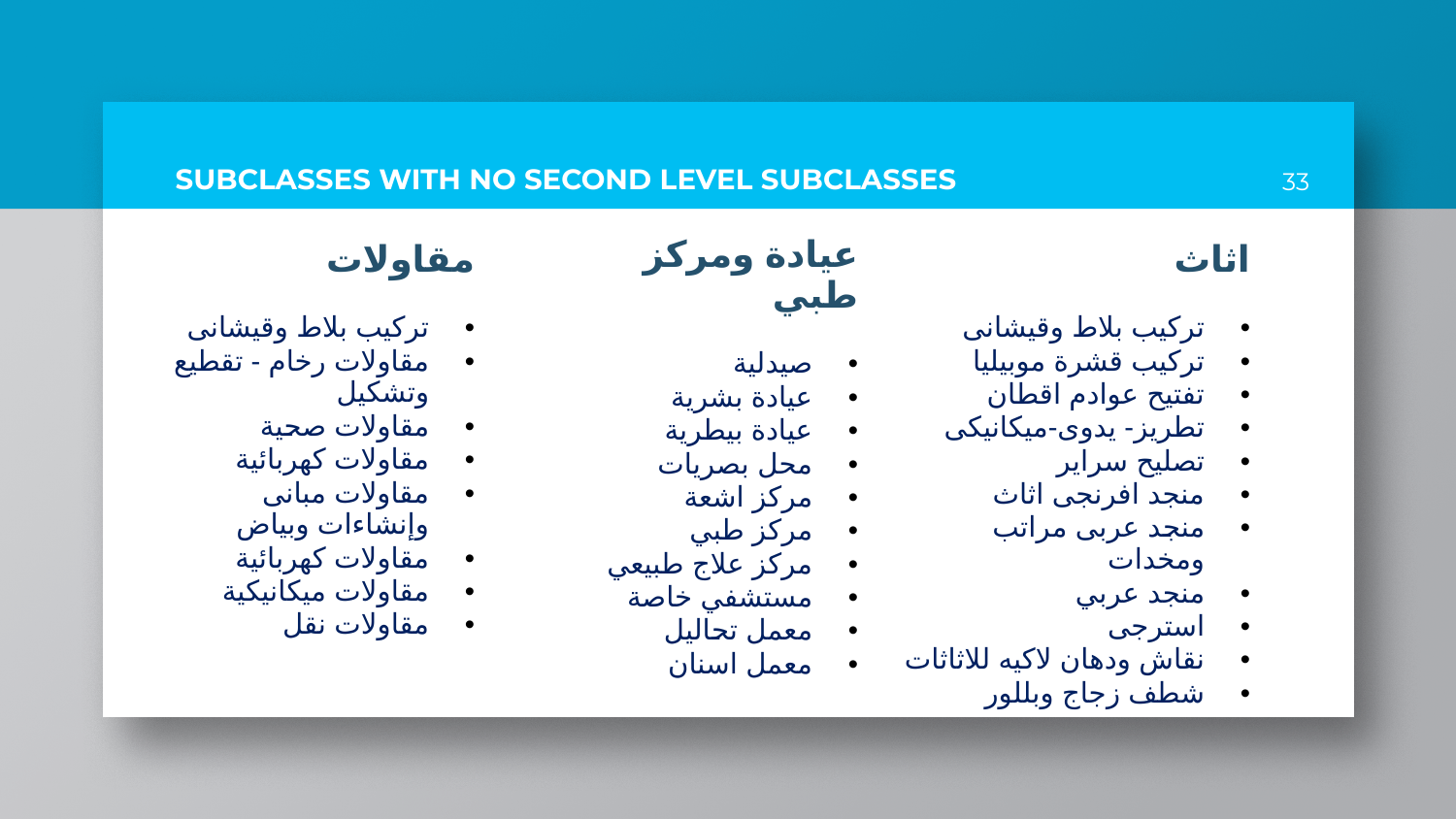

# SUBCLASSES WITH NO SECOND LEVEL SUBCLASSES
33
| مقاولات |
| --- |
|  |
| تركيب بلاط وقيشانى |
| مقاولات رخام - تقطيع وتشكيل |
| مقاولات صحية |
| مقاولات كهربائية |
| مقاولات مبانى وإنشاءات وبياض |
| مقاولات كهربائية |
| مقاولات ميكانيكية |
| مقاولات نقل |
| عيادة ومركز طبي |
| --- |
|  |
| صيدلية |
| عيادة بشرية |
| عيادة بيطرية |
| محل بصريات |
| مركز اشعة |
| مركز طبي |
| مركز علاج طبيعي |
| مستشفي خاصة |
| معمل تحاليل |
| معمل اسنان |
| اثاث |
| --- |
|  |
| تركيب بلاط وقيشانى |
| تركيب قشرة موبيليا |
| تفتيح عوادم اقطان |
| تطريز- يدوى-ميكانيكى |
| تصليح سراير |
| منجد افرنجى اثاث |
| منجد عربى مراتب ومخدات |
| منجد عربي |
| استرجى |
| نقاش ودهان لاكيه للاثاثات |
| شطف زجاج وبللور |